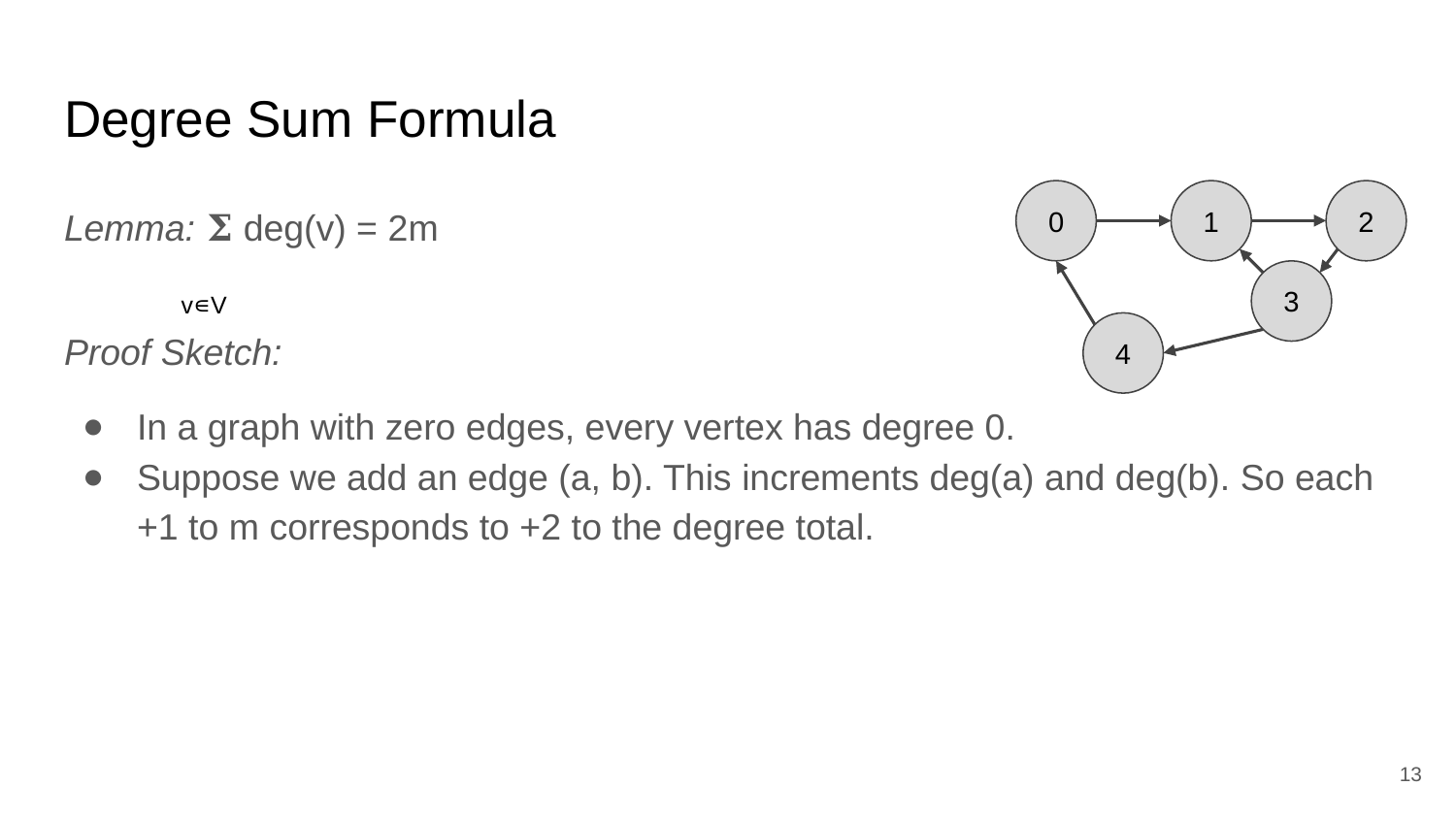

# Degree Sum Formula
0
1
2
3
4
Lemma: 𝚺 deg(v) = 2m
Proof Sketch:
In a graph with zero edges, every vertex has degree 0.
Suppose we add an edge (a, b). This increments deg(a) and deg(b). So each +1 to m corresponds to +2 to the degree total.
v∊V
13